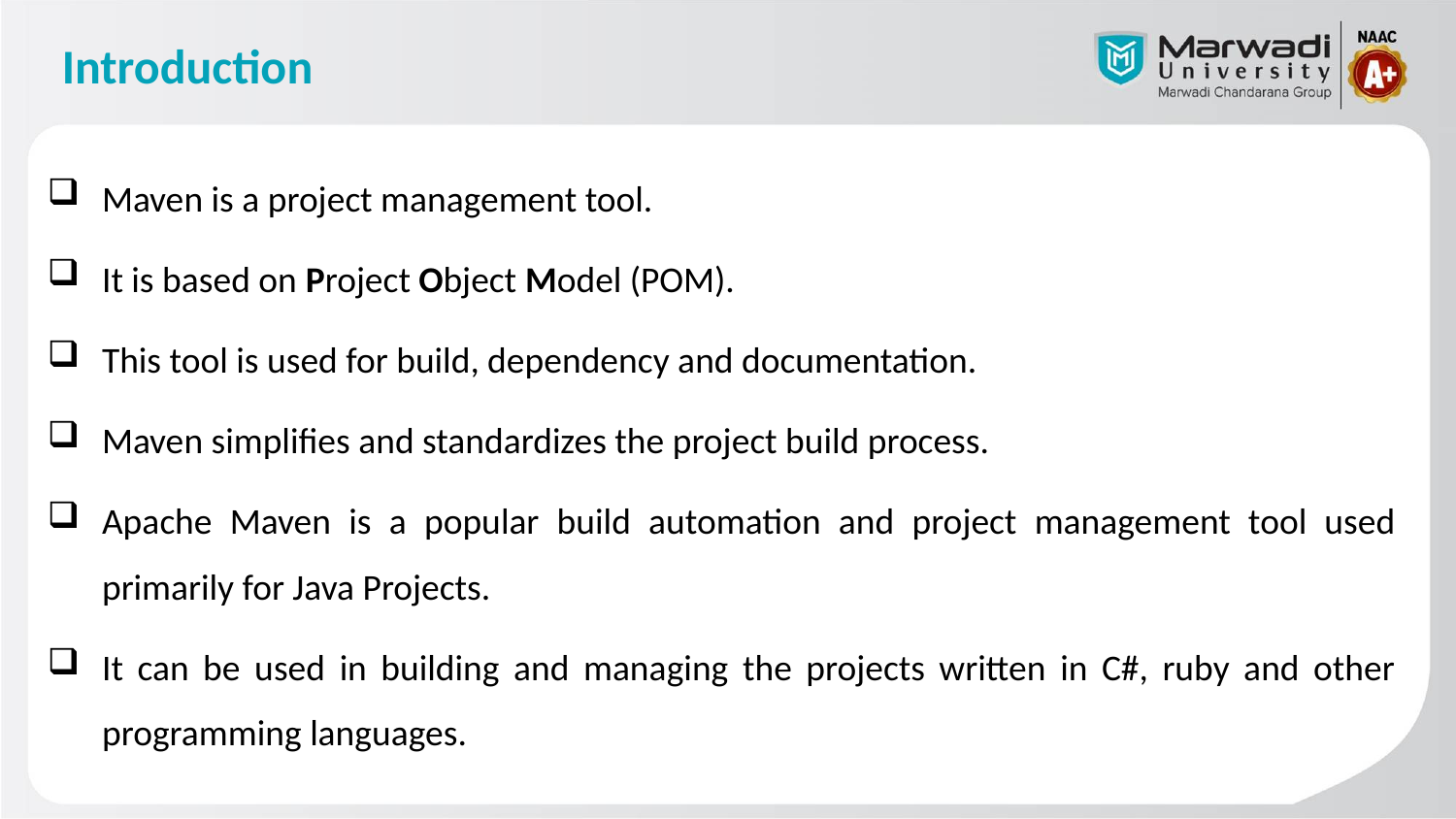

# Introduction
Maven is a project management tool.
It is based on Project Object Model (POM).
This tool is used for build, dependency and documentation.
Maven simplifies and standardizes the project build process.
Apache Maven is a popular build automation and project management tool used primarily for Java Projects.
It can be used in building and managing the projects written in C#, ruby and other programming languages.